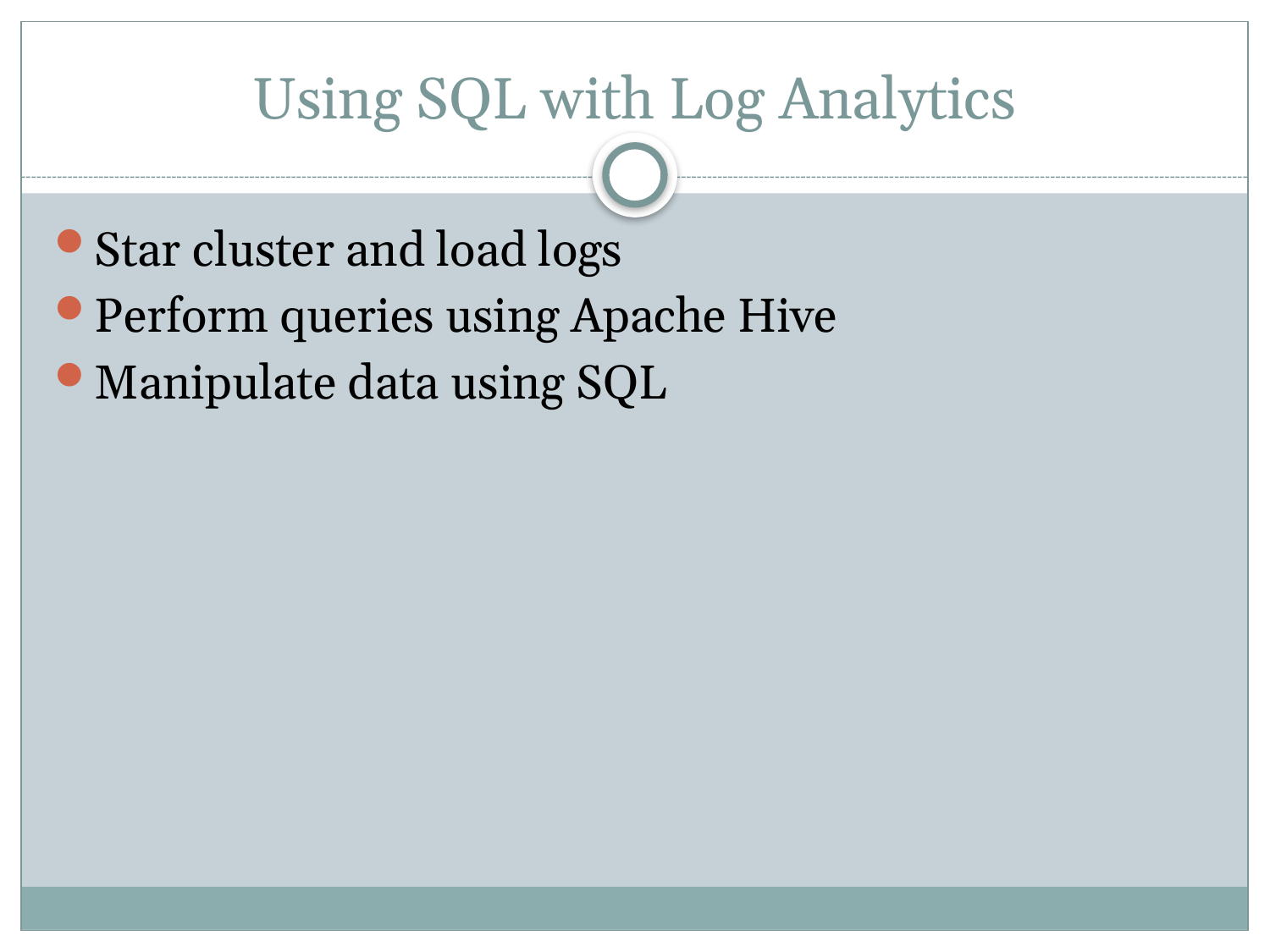

# Using SQL with Log Analytics
Star cluster and load logs
Perform queries using Apache Hive
Manipulate data using SQL